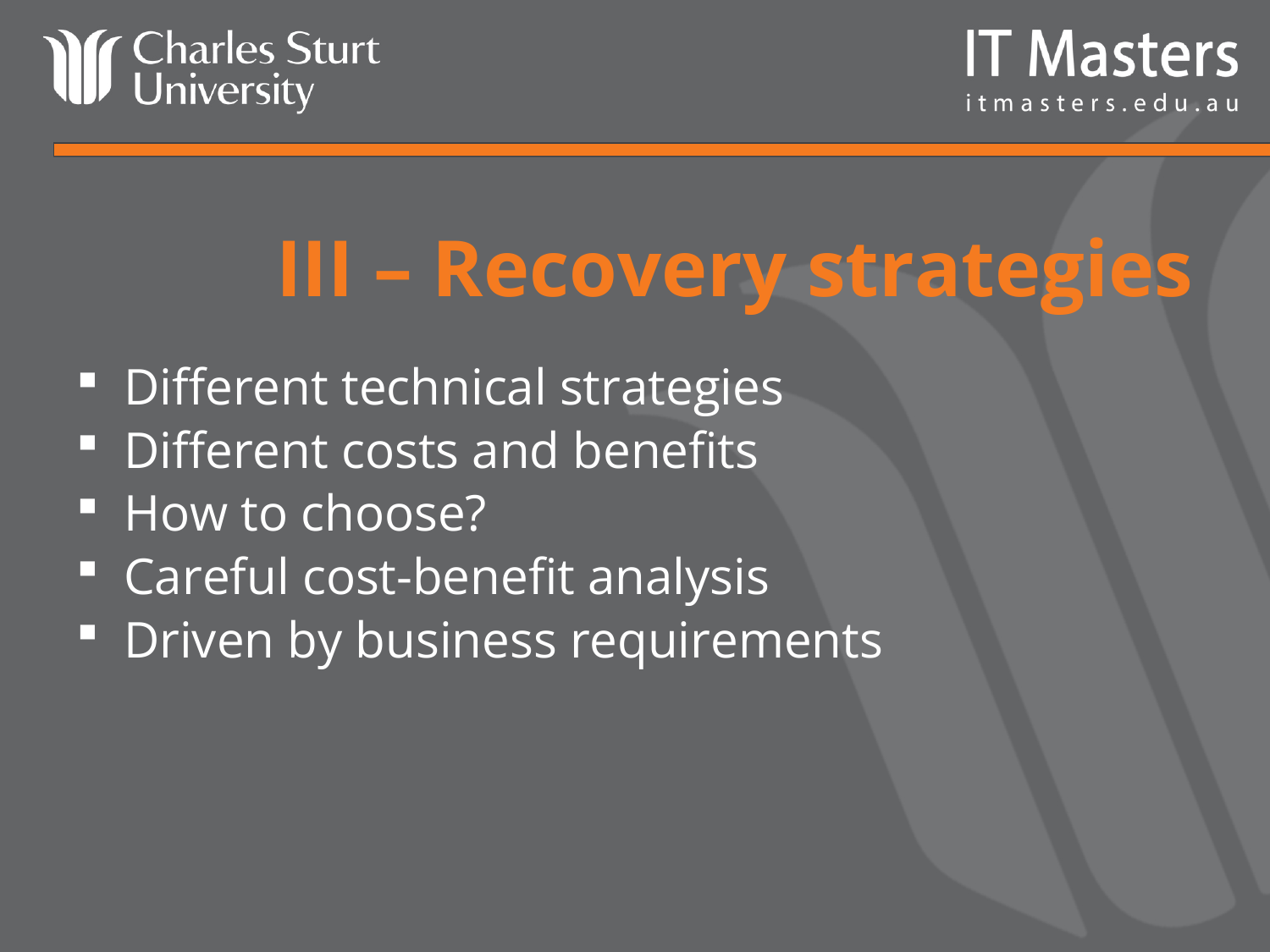

# III – Recovery strategies
Different technical strategies
Different costs and benefits
How to choose?
Careful cost-benefit analysis
Driven by business requirements